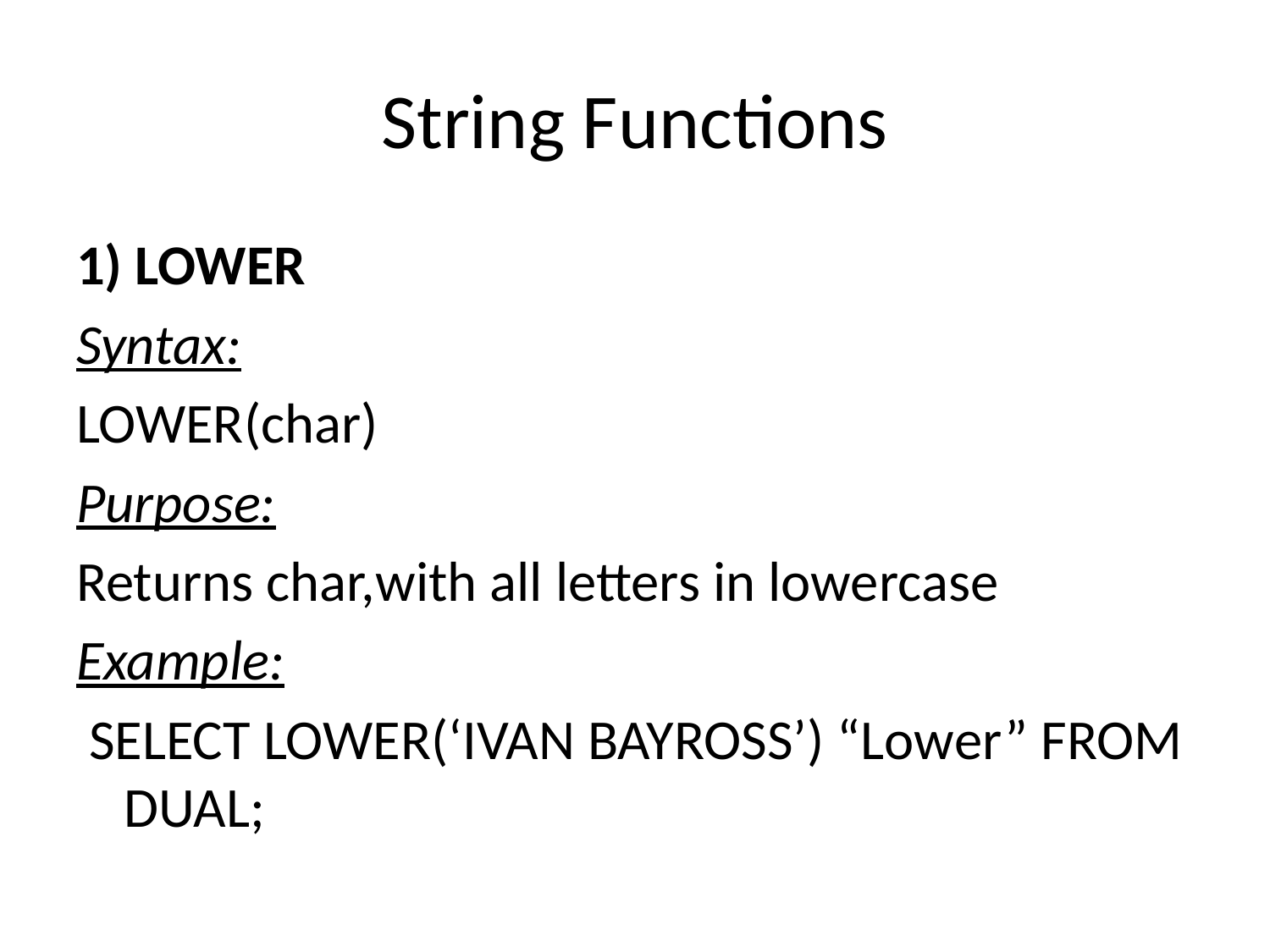

# String Functions
1) LOWER
Syntax:
LOWER(char)
Purpose:
Returns char,with all letters in lowercase
Example:
 SELECT LOWER(‘IVAN BAYROSS’) “Lower” FROM DUAL;